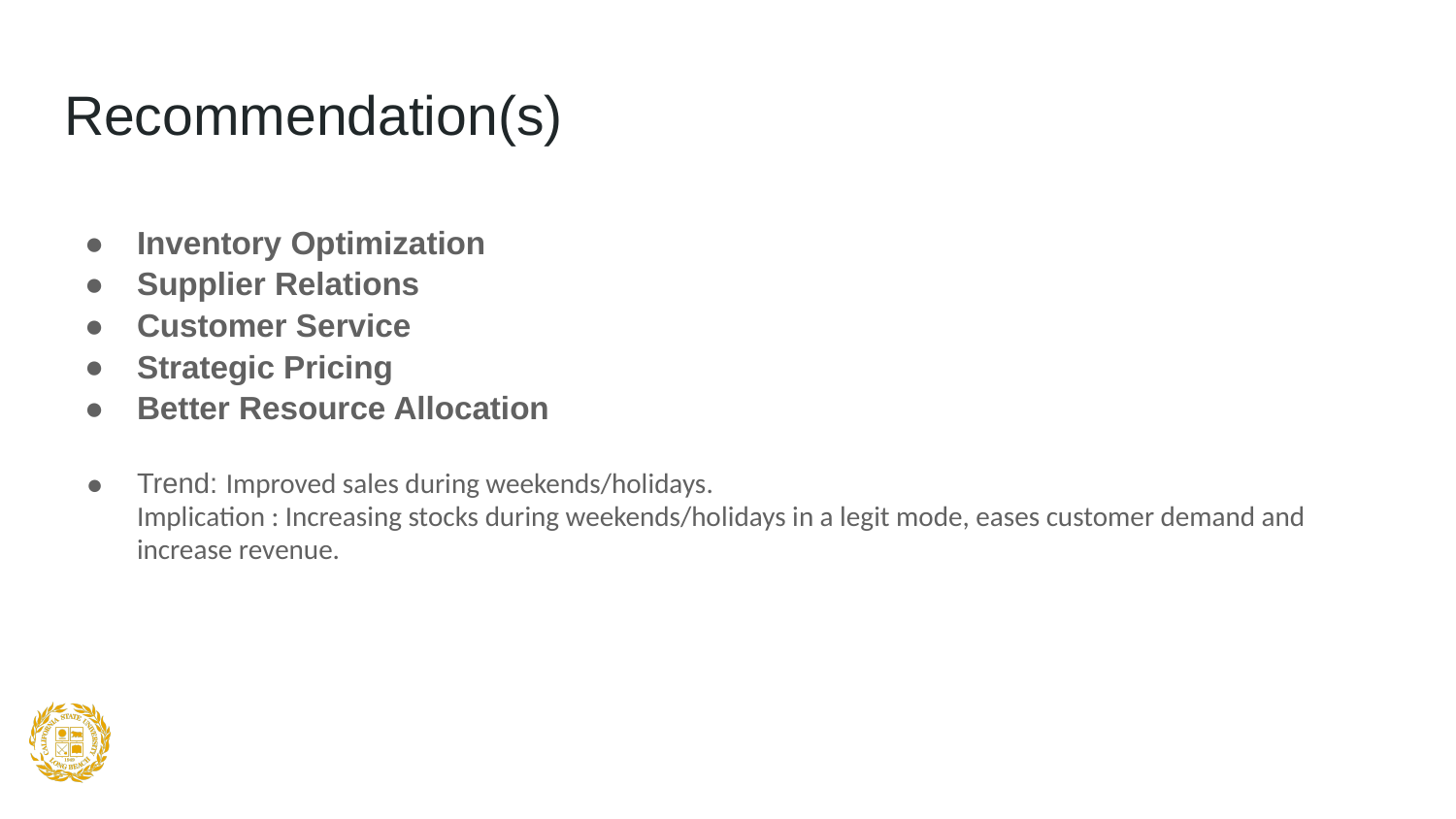

# Recommendation(s)

Inventory Optimization
Supplier Relations
Customer Service
Strategic Pricing
Better Resource Allocation

Trend: Improved sales during weekends/holidays.
Implication : Increasing stocks during weekends/holidays in a legit mode, eases customer demand and increase revenue.